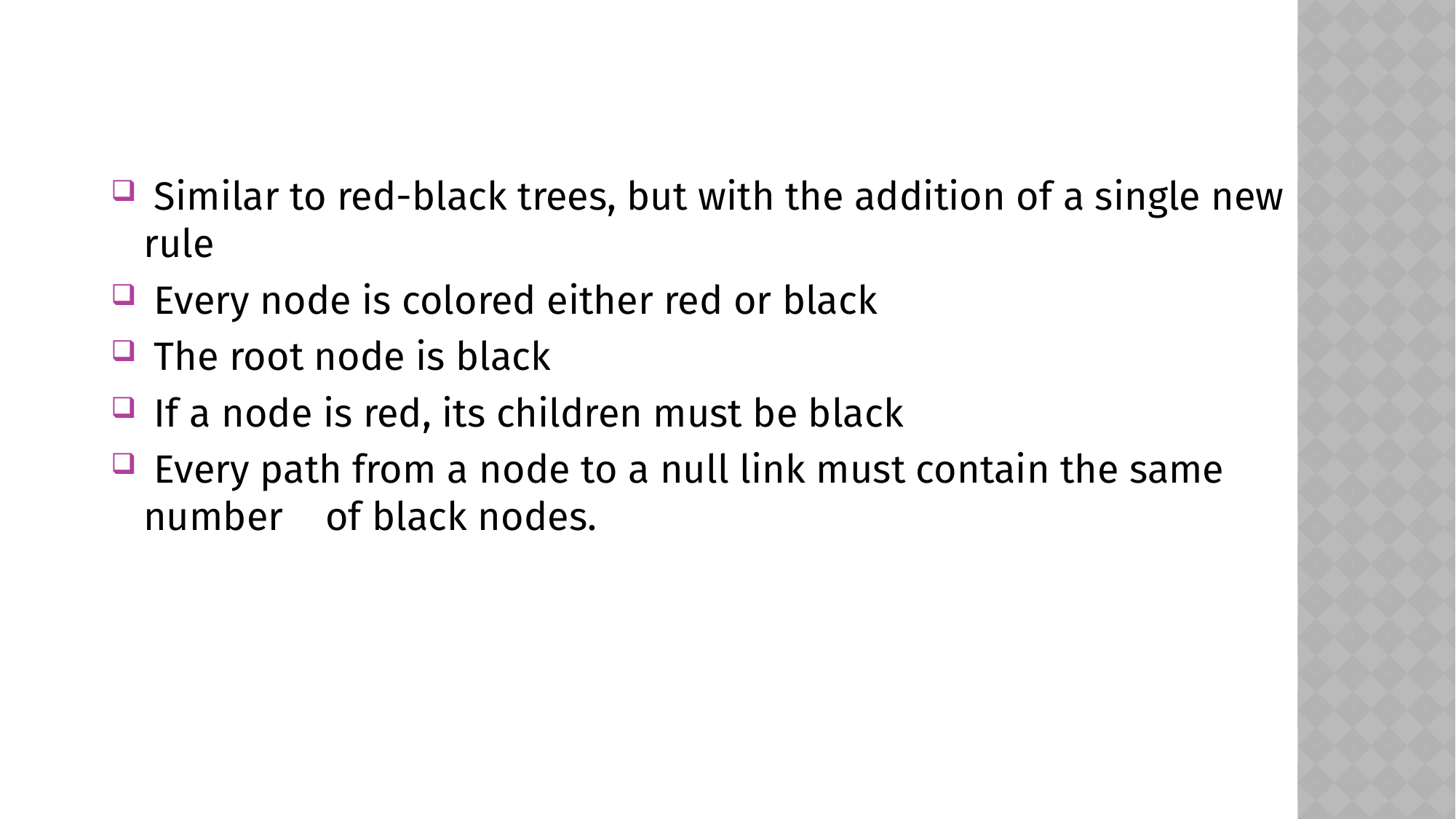

Similar to red-black trees, but with the addition of a single new rule
 Every node is colored either red or black
 The root node is black
 If a node is red, its children must be black
 Every path from a node to a null link must contain the same number    of black nodes.